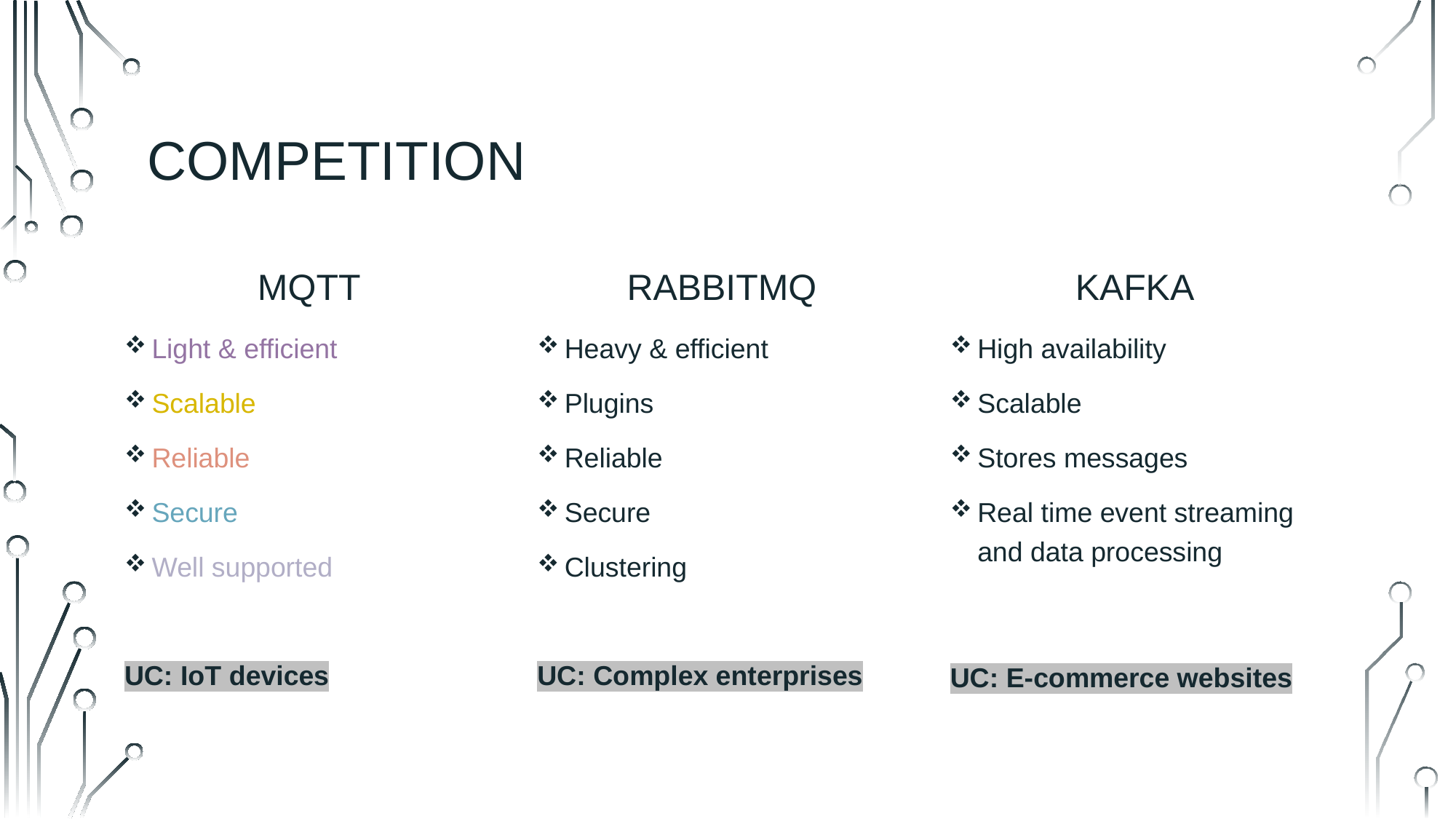

# Competition
MQTT
RabbitMQ
KAFKA
Light & efficient
Scalable
Reliable
Secure
Well supported

UC: IoT devices
Heavy & efficient
Plugins
Reliable
Secure
Clustering

UC: Complex enterprises
High availability
Scalable
Stores messages
Real time event streaming and data processing

UC: E-commerce websites